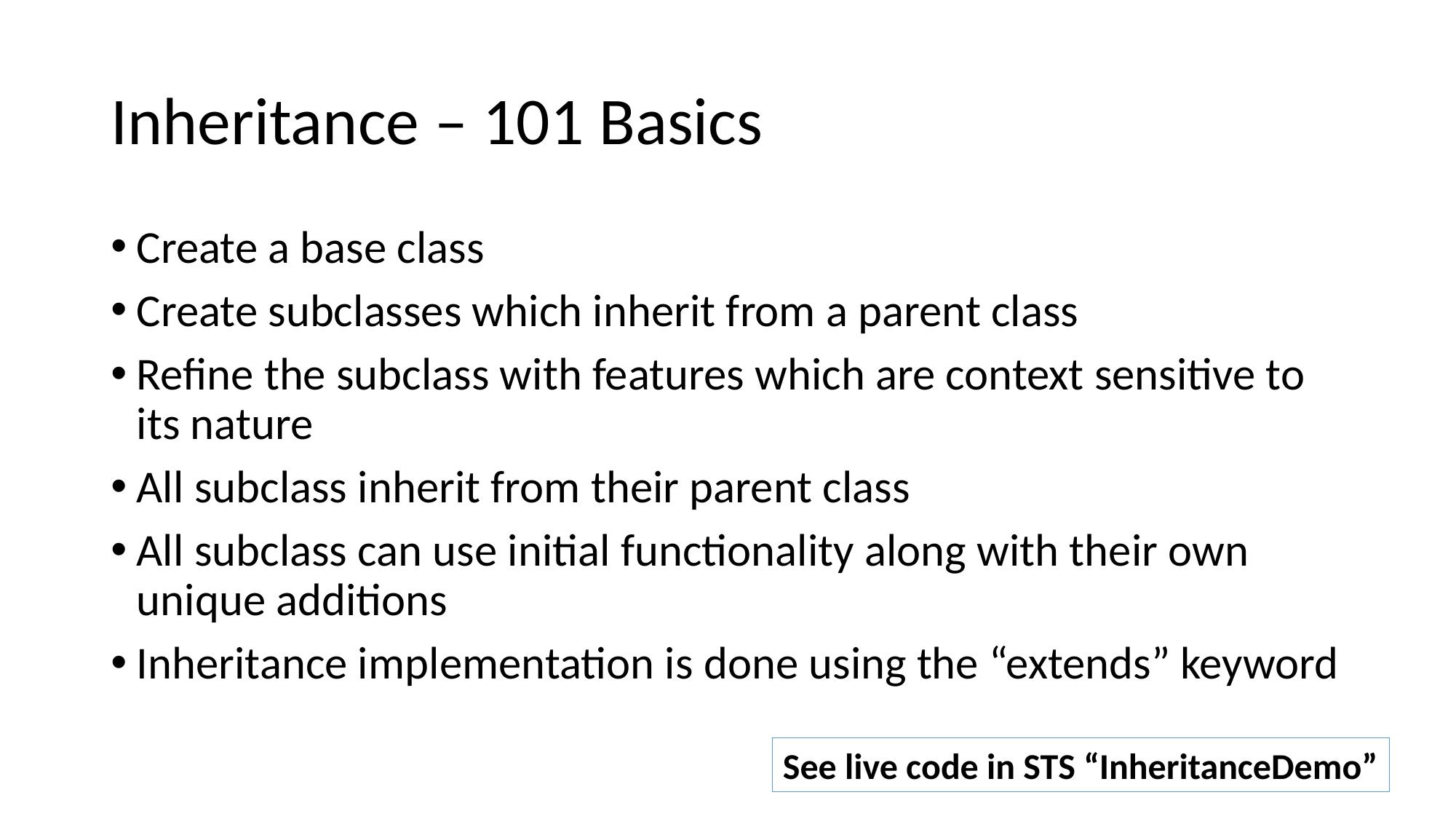

# Inheritance – 101 Basics
Create a base class
Create subclasses which inherit from a parent class
Refine the subclass with features which are context sensitive to its nature
All subclass inherit from their parent class
All subclass can use initial functionality along with their own unique additions
Inheritance implementation is done using the “extends” keyword
See live code in STS “InheritanceDemo”